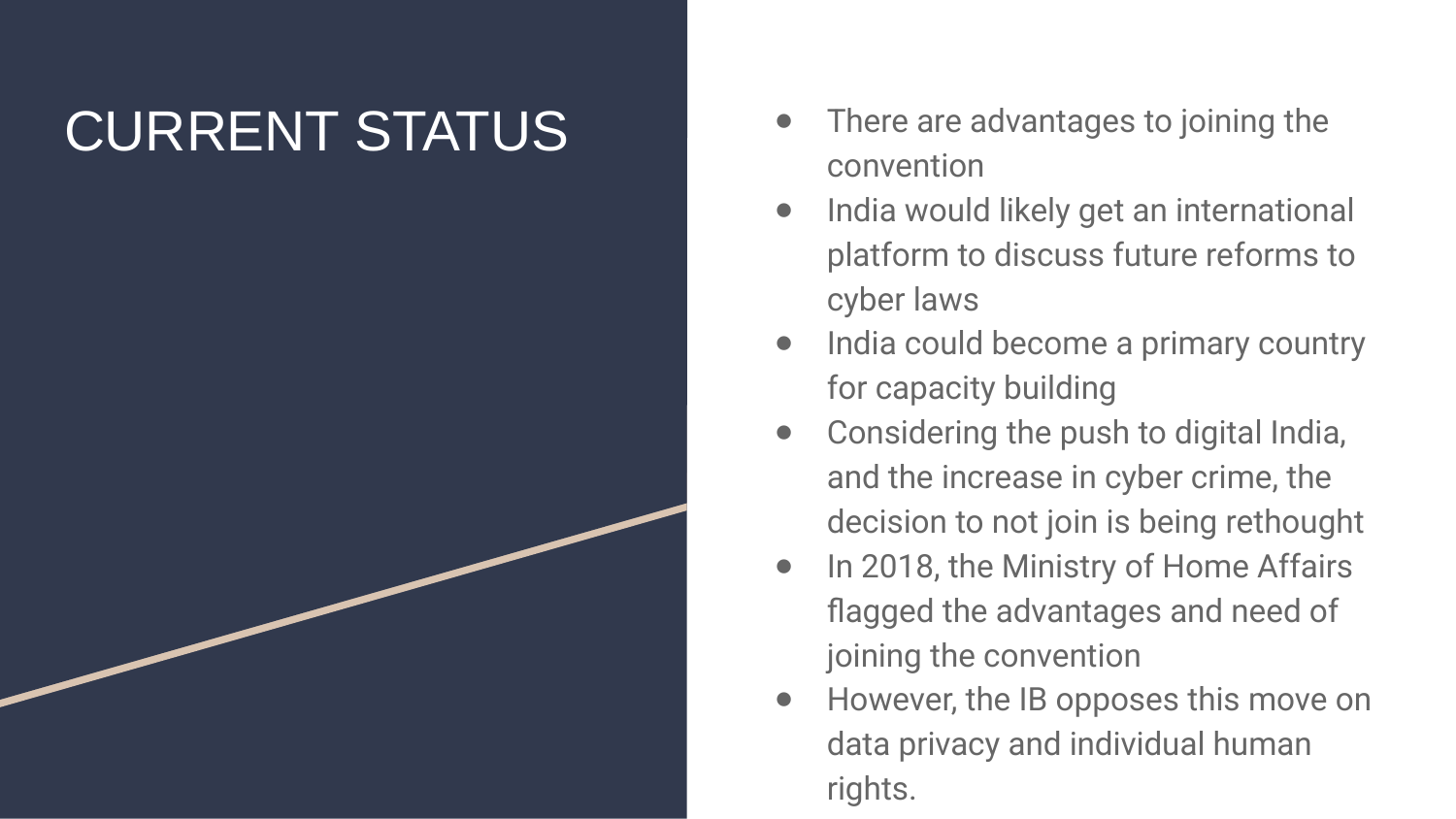

# CURRENT STATUS
There are advantages to joining the convention
India would likely get an international platform to discuss future reforms to cyber laws
India could become a primary country for capacity building
Considering the push to digital India, and the increase in cyber crime, the decision to not join is being rethought
In 2018, the Ministry of Home Affairs flagged the advantages and need of joining the convention
However, the IB opposes this move on data privacy and individual human rights.